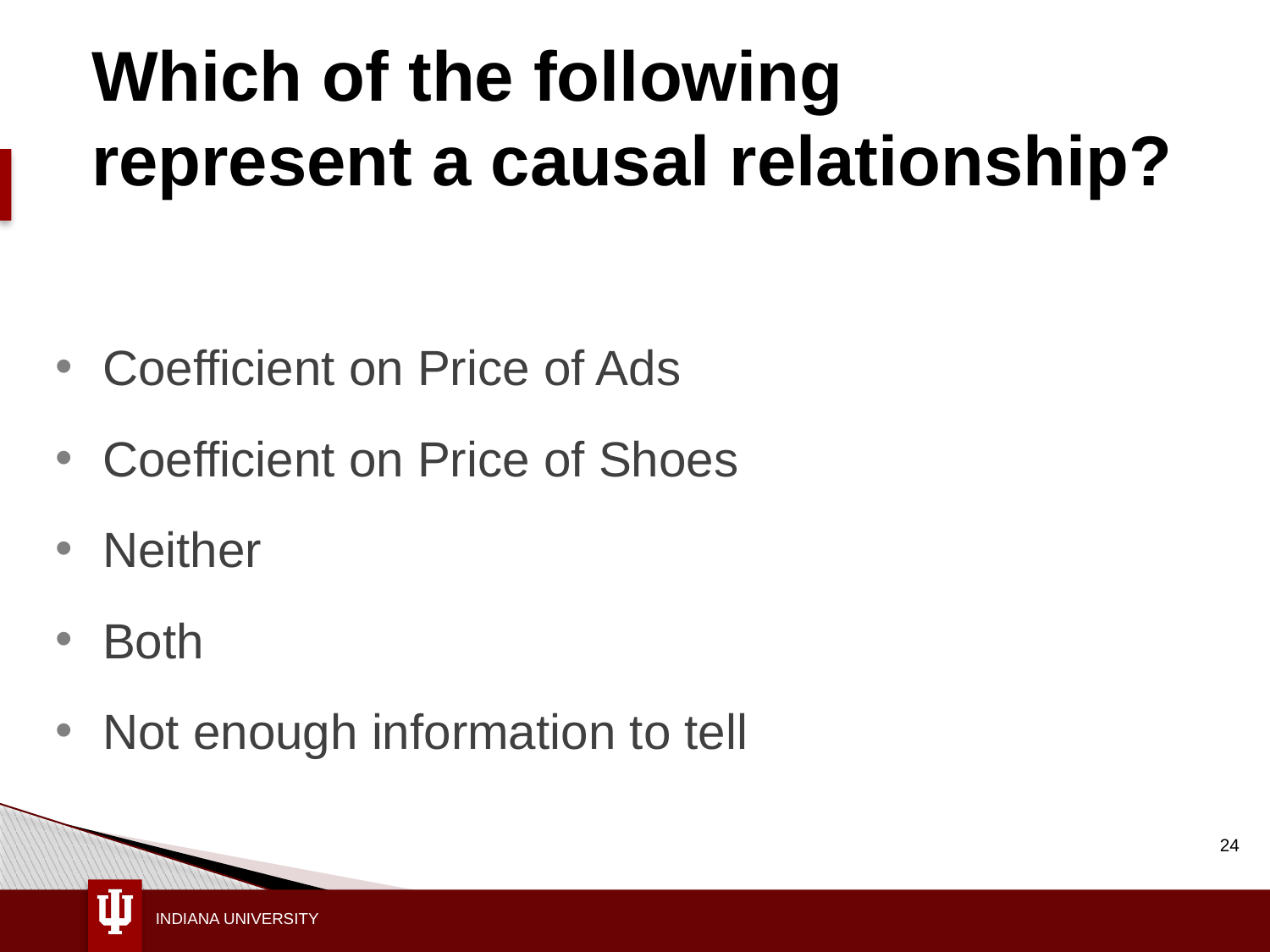

# Which of the following represent a causal relationship?

Coefficient on Price of Ads
Coefficient on Price of Shoes
Neither
Both
Not enough information to tell

24